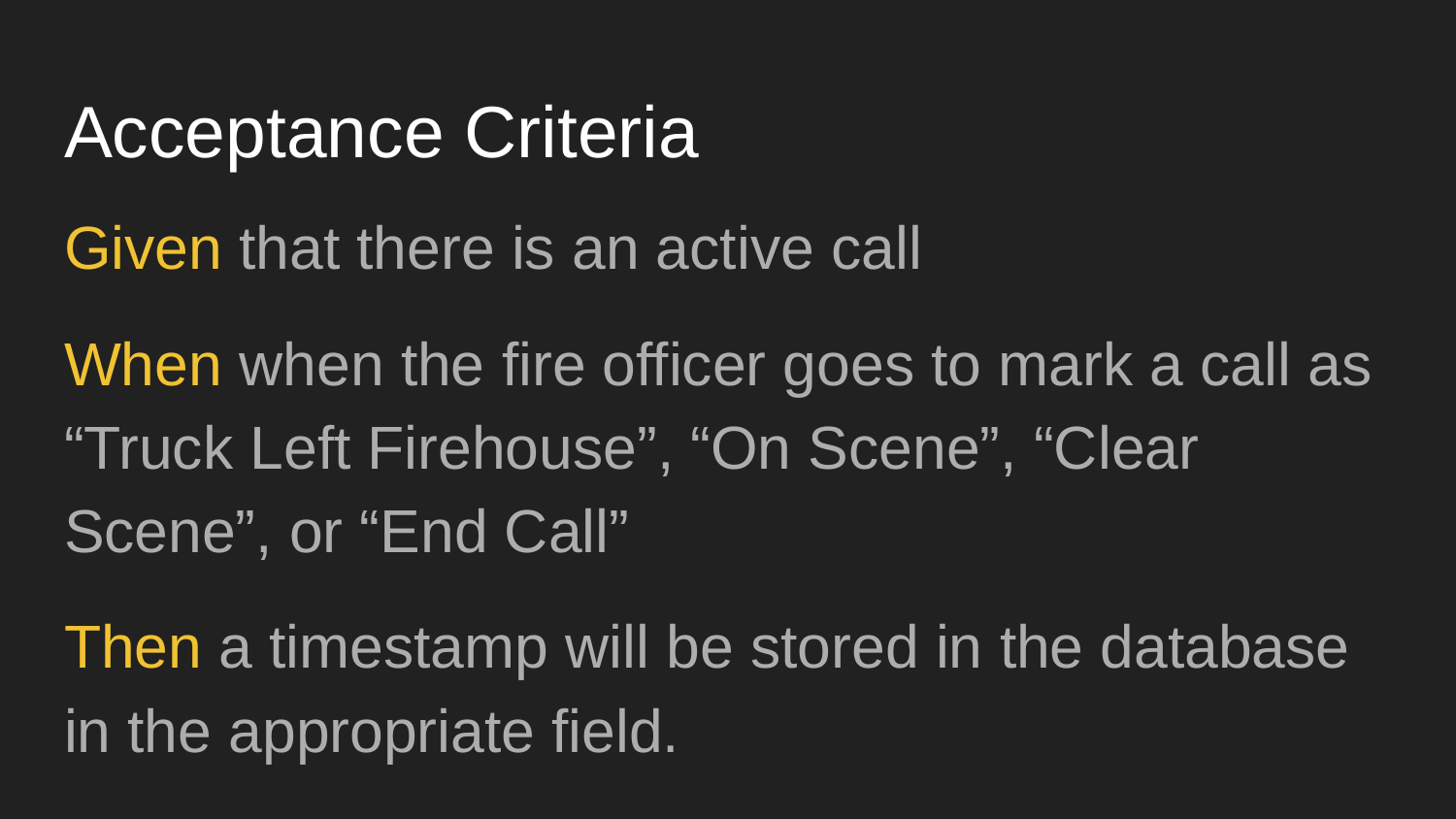

# Acceptance Criteria
Given that there is an active call
When when the fire officer goes to mark a call as “Truck Left Firehouse”, “On Scene”, “Clear Scene”, or “End Call”
Then a timestamp will be stored in the database in the appropriate field.